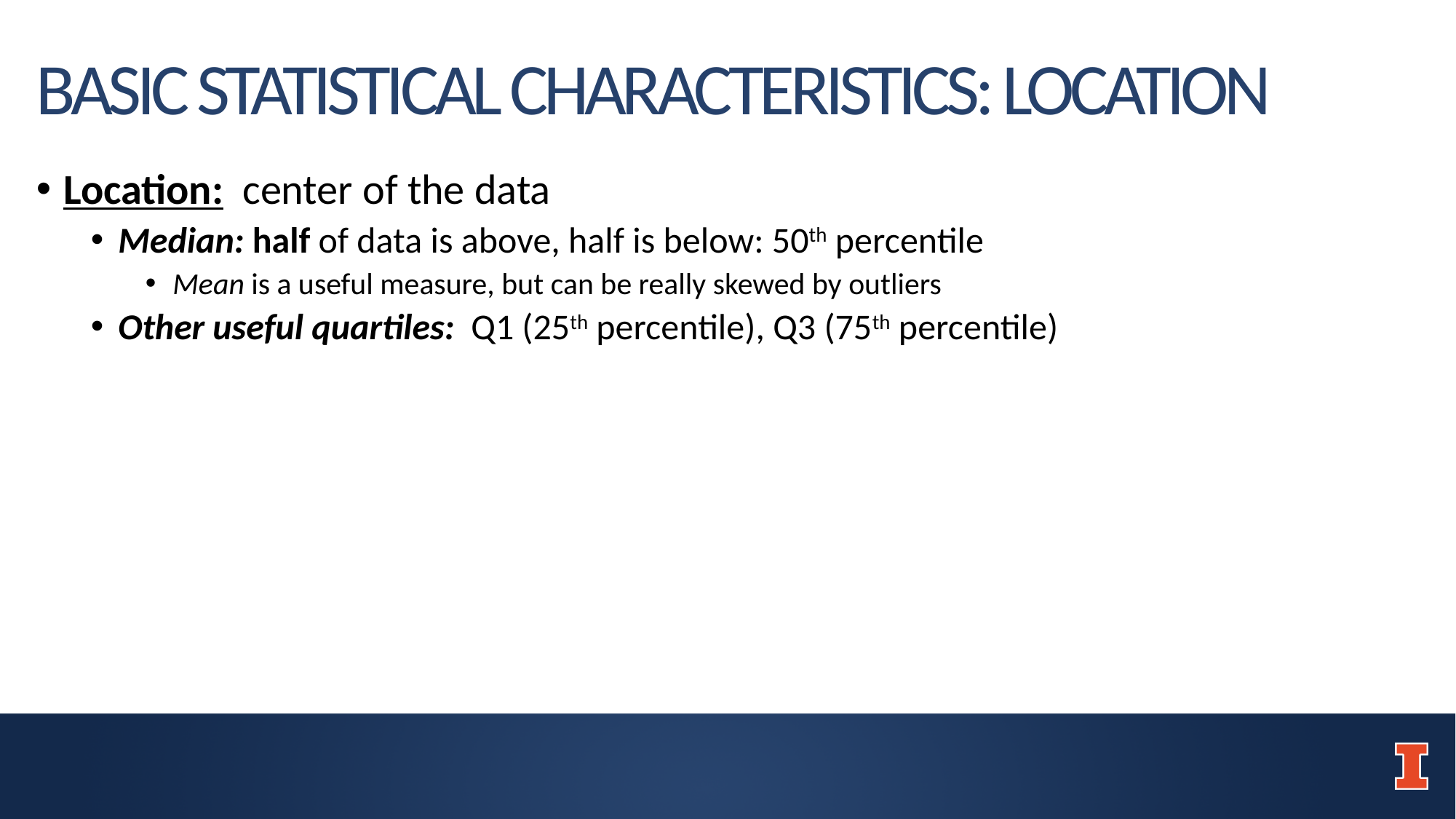

# BASIC STATISTICAL CHARACTERISTICS: LOCATION
Location:  center of the data
Median: half of data is above, half is below: 50th percentile
Mean is a useful measure, but can be really skewed by outliers
Other useful quartiles:  Q1 (25th percentile), Q3 (75th percentile)